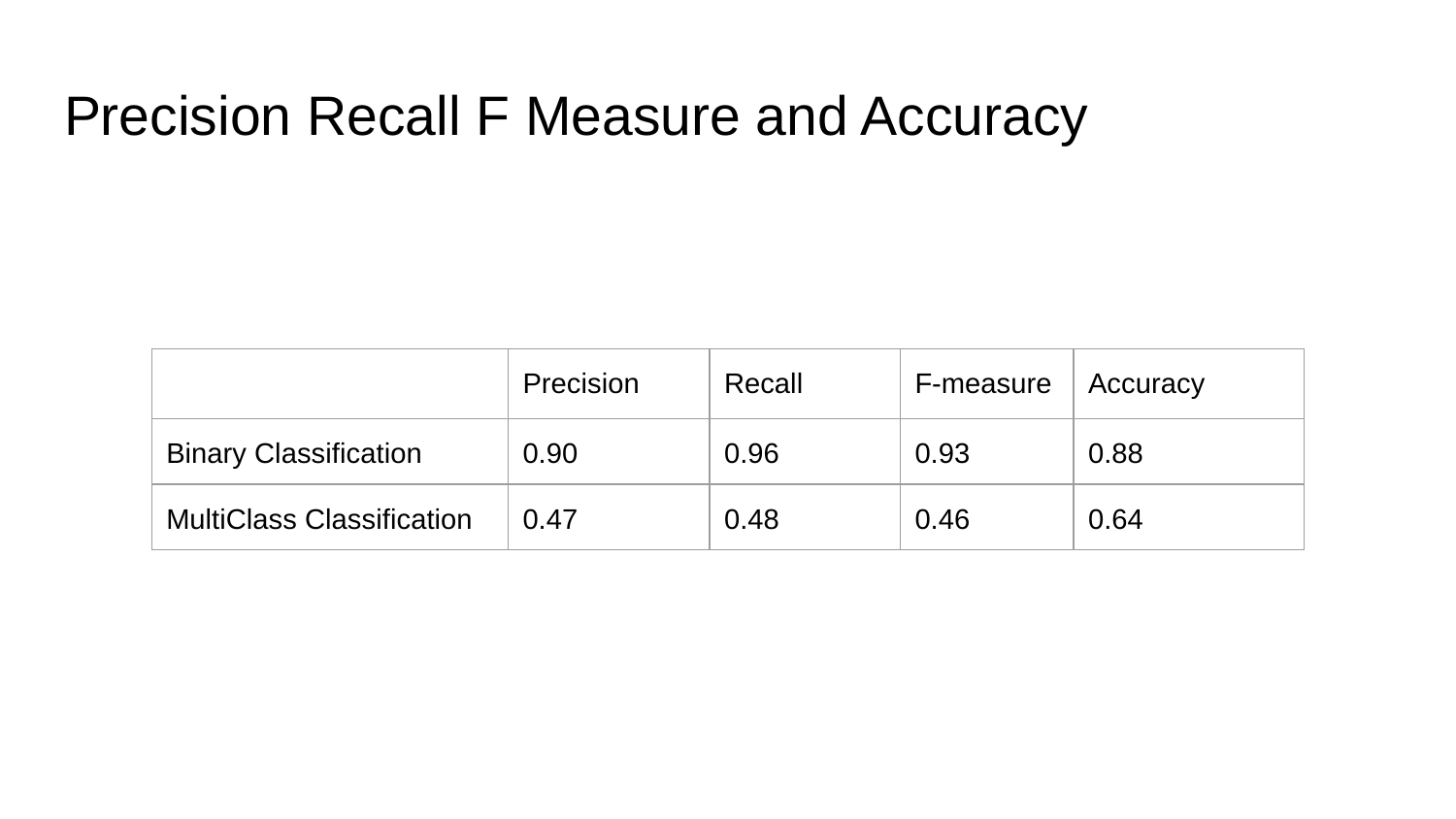

# Precision Recall F Measure and Accuracy
|  | Precision | Recall | F-measure | Accuracy |
| --- | --- | --- | --- | --- |
| Binary Classification | 0.90 | 0.96 | 0.93 | 0.88 |
| MultiClass Classification | 0.47 | 0.48 | 0.46 | 0.64 |